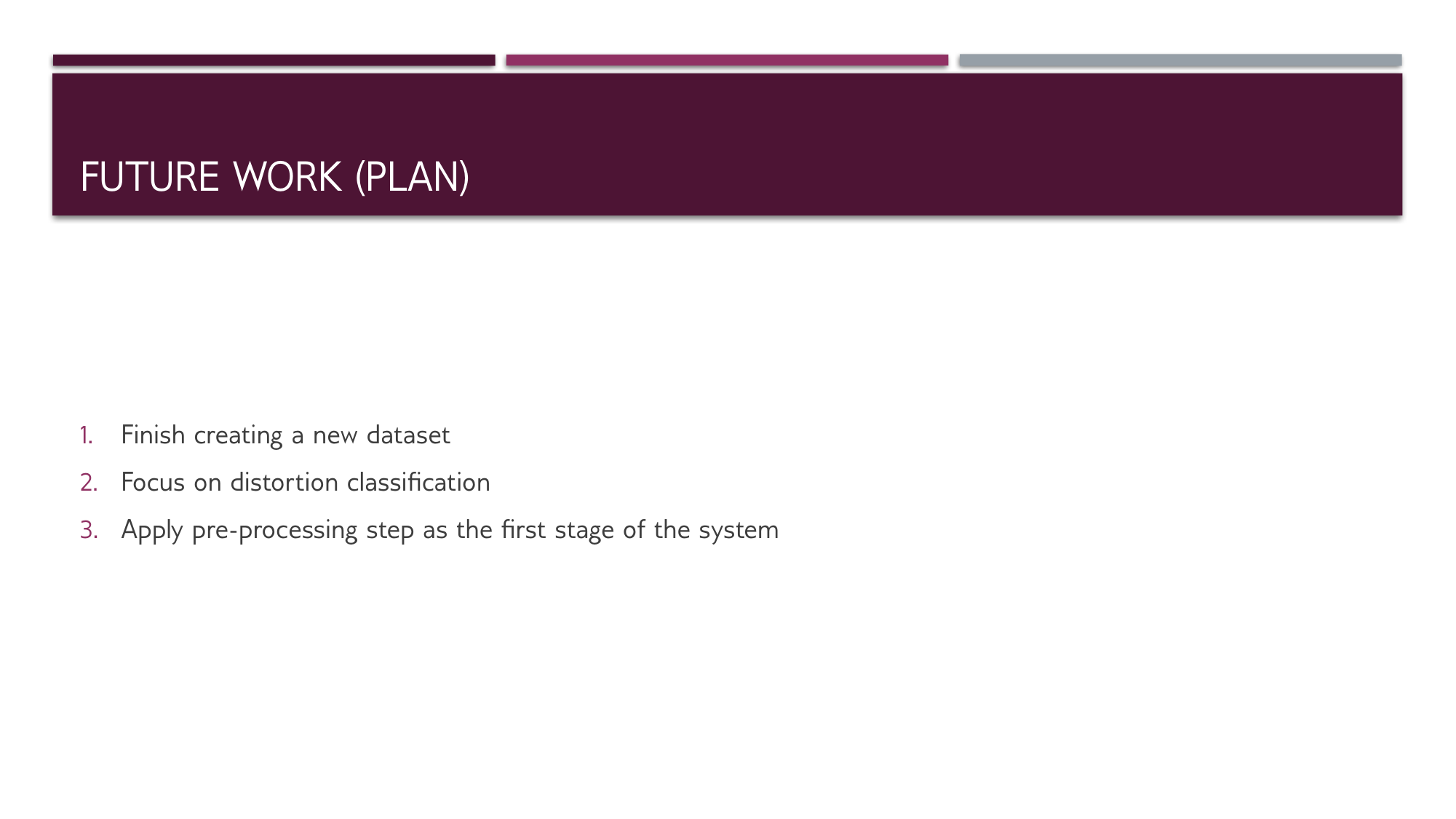

# Future work (plan)
Finish creating a new dataset
Focus on distortion classification
Apply pre-processing step as the first stage of the system